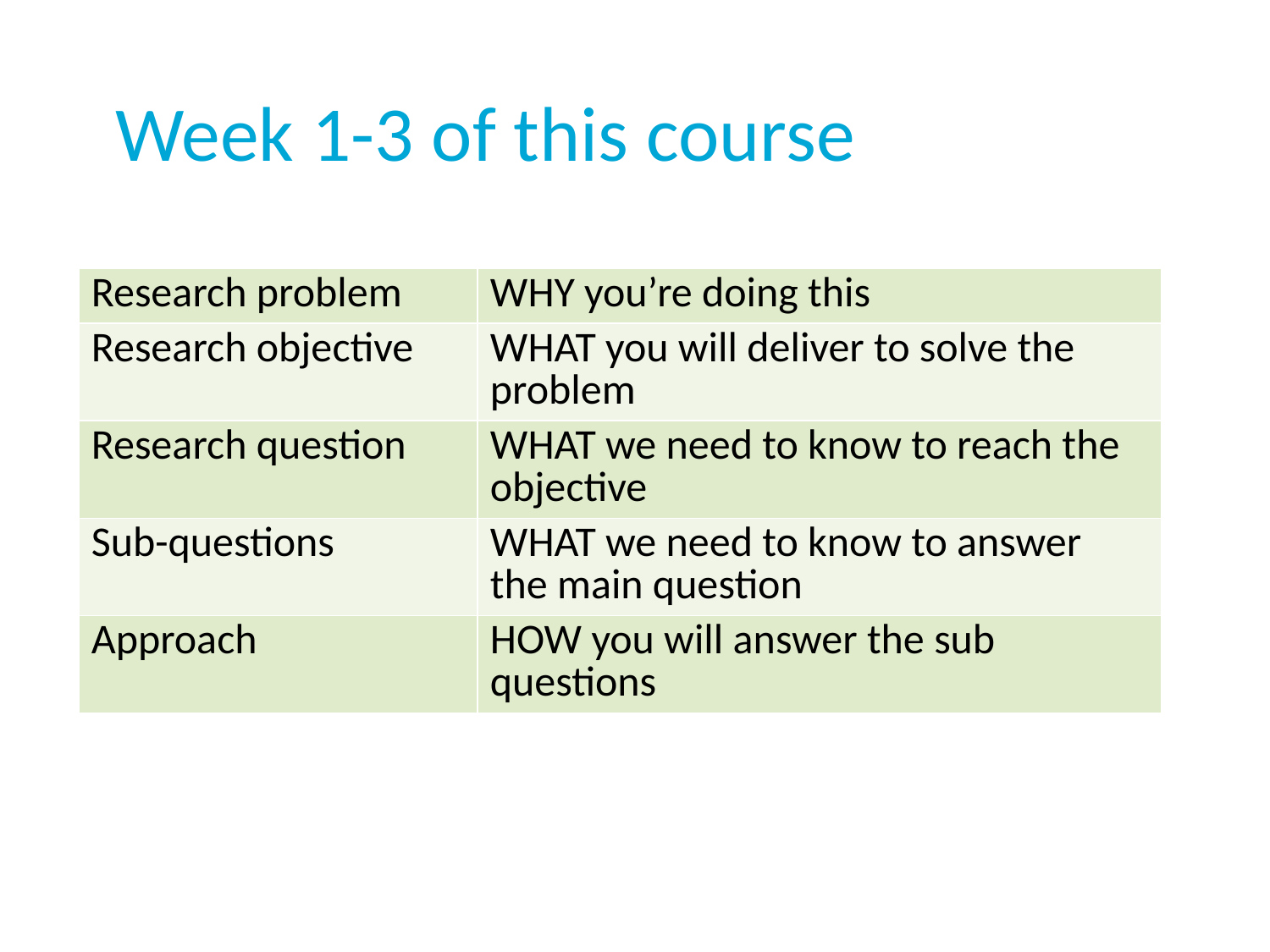

# Week 1-3 of this course

| Research problem | WHY you’re doing this |
| --- | --- |
| Research objective | WHAT you will deliver to solve the problem |
| Research question | WHAT we need to know to reach the objective |
| Sub-questions | WHAT we need to know to answer the main question |
| Approach | HOW you will answer the sub questions |